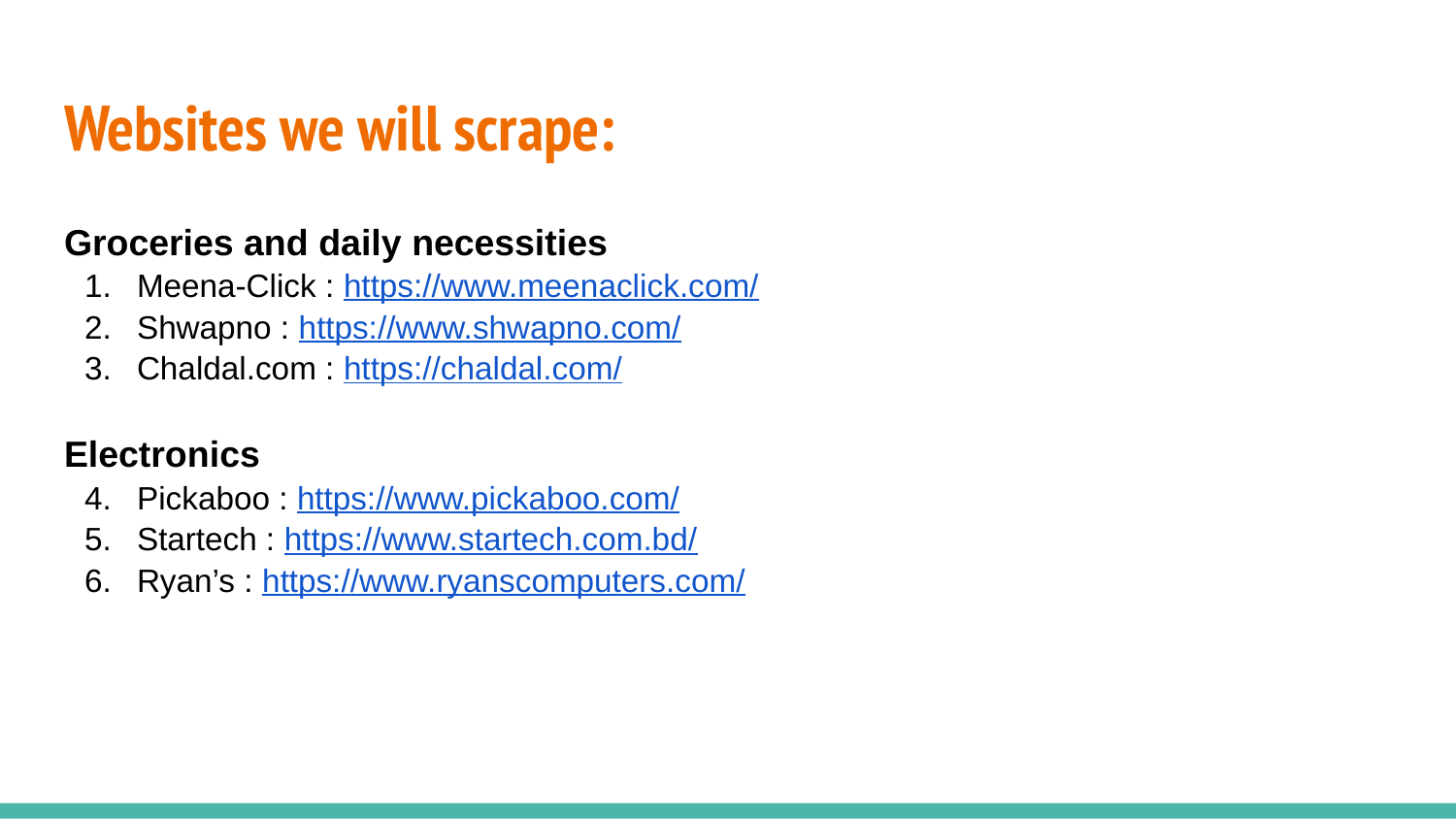

# Websites we will scrape:
Groceries and daily necessities
Meena-Click : https://www.meenaclick.com/
Shwapno : https://www.shwapno.com/
Chaldal.com : https://chaldal.com/

Electronics
Pickaboo : https://www.pickaboo.com/
Startech : https://www.startech.com.bd/
Ryan’s : https://www.ryanscomputers.com/